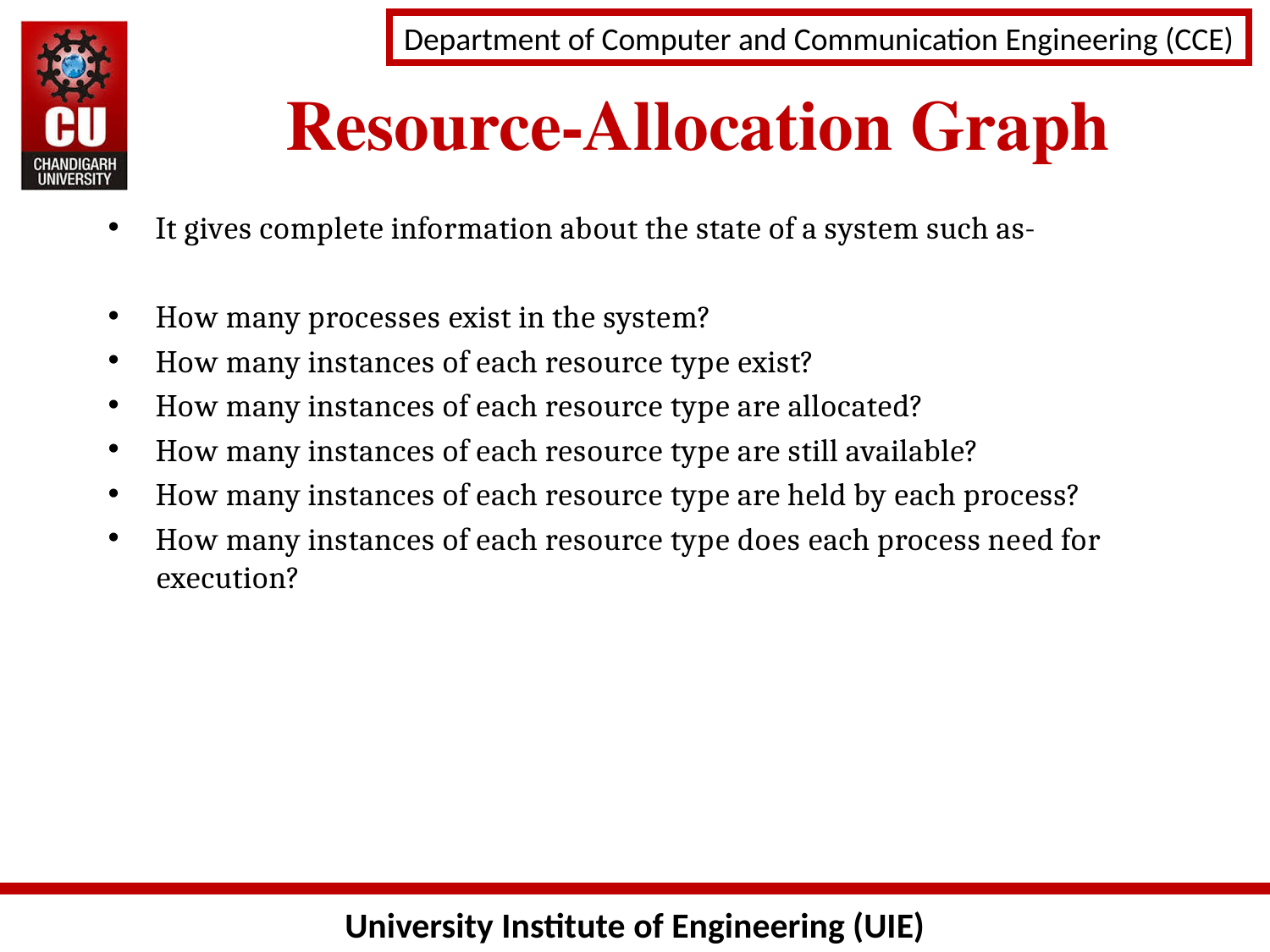

Resource-Allocation Graph

It gives complete information about the state of a system such as-

How many processes exist in the system?
How many instances of each resource type exist?
How many instances of each resource type are allocated?
How many instances of each resource type are still available?
How many instances of each resource type are held by each process?
How many instances of each resource type does each process need for execution?